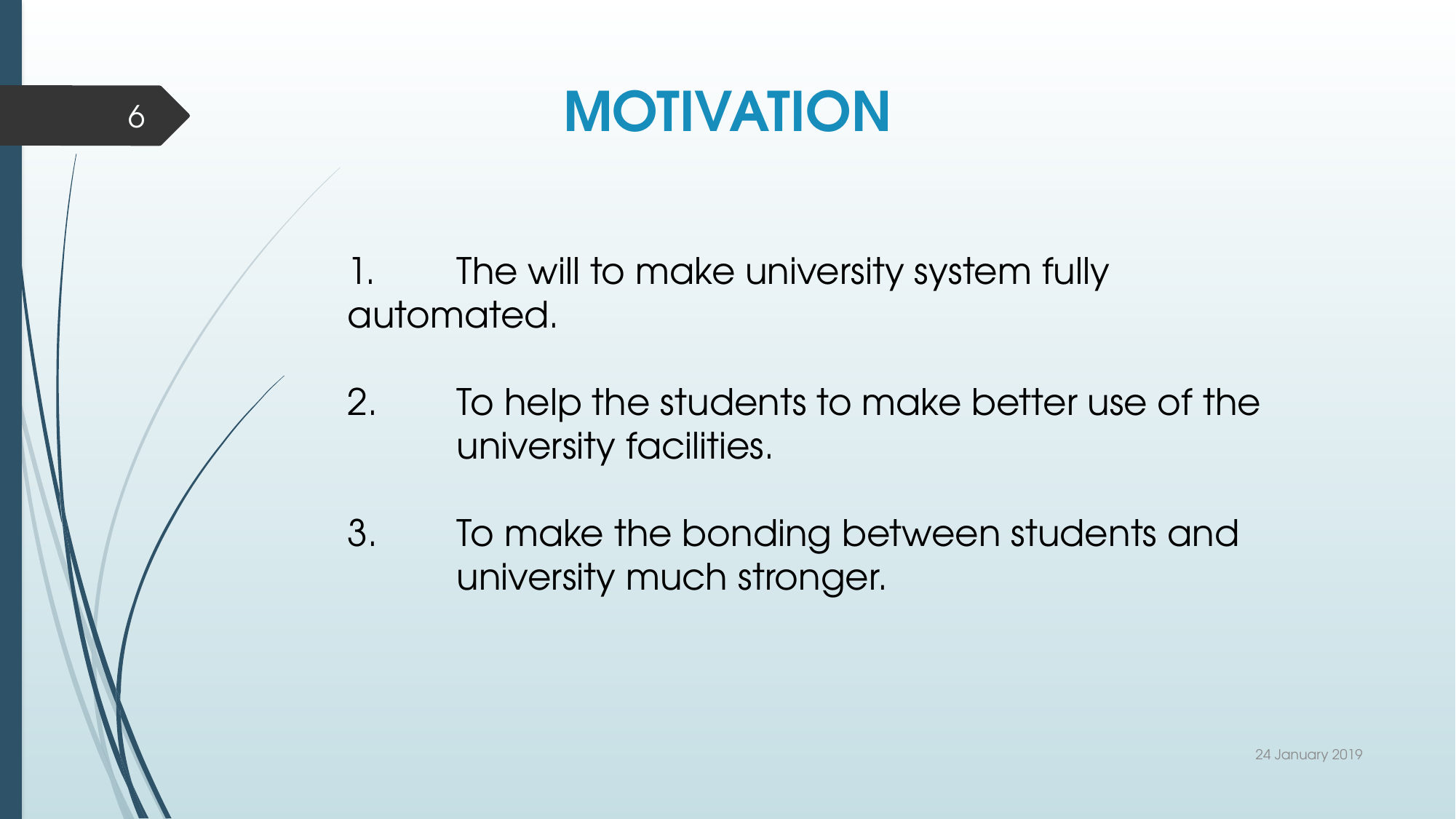

# MOTIVATION
6
1.	The will to make university system fully 	automated.

2.	To help the students to make better use of the 	university facilities.

3.	To make the bonding between students and 	university much stronger.

24 January 2019